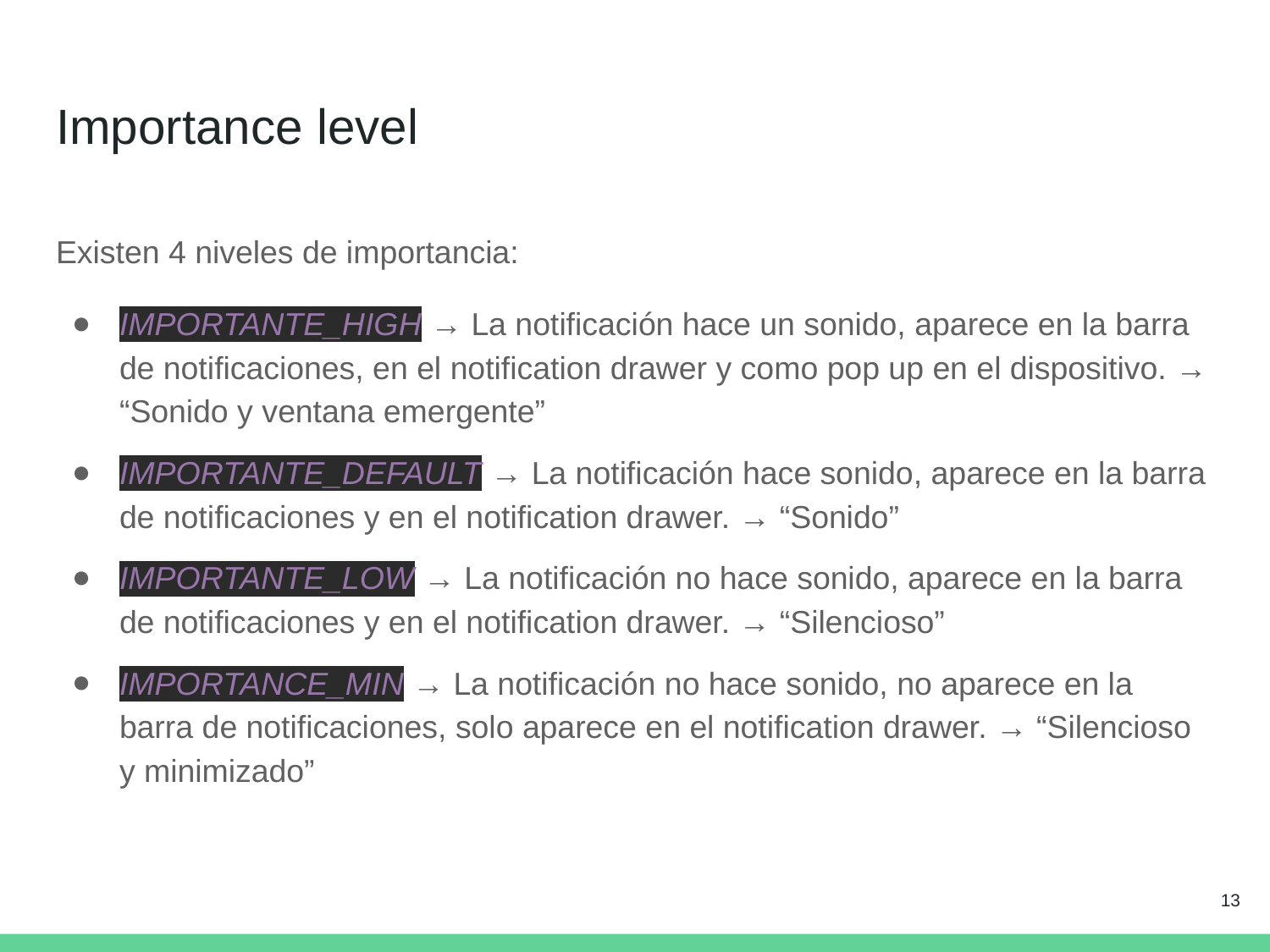

# Importance level
Existen 4 niveles de importancia:
IMPORTANTE_HIGH → La notificación hace un sonido, aparece en la barra de notificaciones, en el notification drawer y como pop up en el dispositivo. → “Sonido y ventana emergente”
IMPORTANTE_DEFAULT → La notificación hace sonido, aparece en la barra de notificaciones y en el notification drawer. → “Sonido”
IMPORTANTE_LOW → La notificación no hace sonido, aparece en la barra de notificaciones y en el notification drawer. → “Silencioso”
IMPORTANCE_MIN → La notificación no hace sonido, no aparece en la barra de notificaciones, solo aparece en el notification drawer. → “Silencioso y minimizado”
13